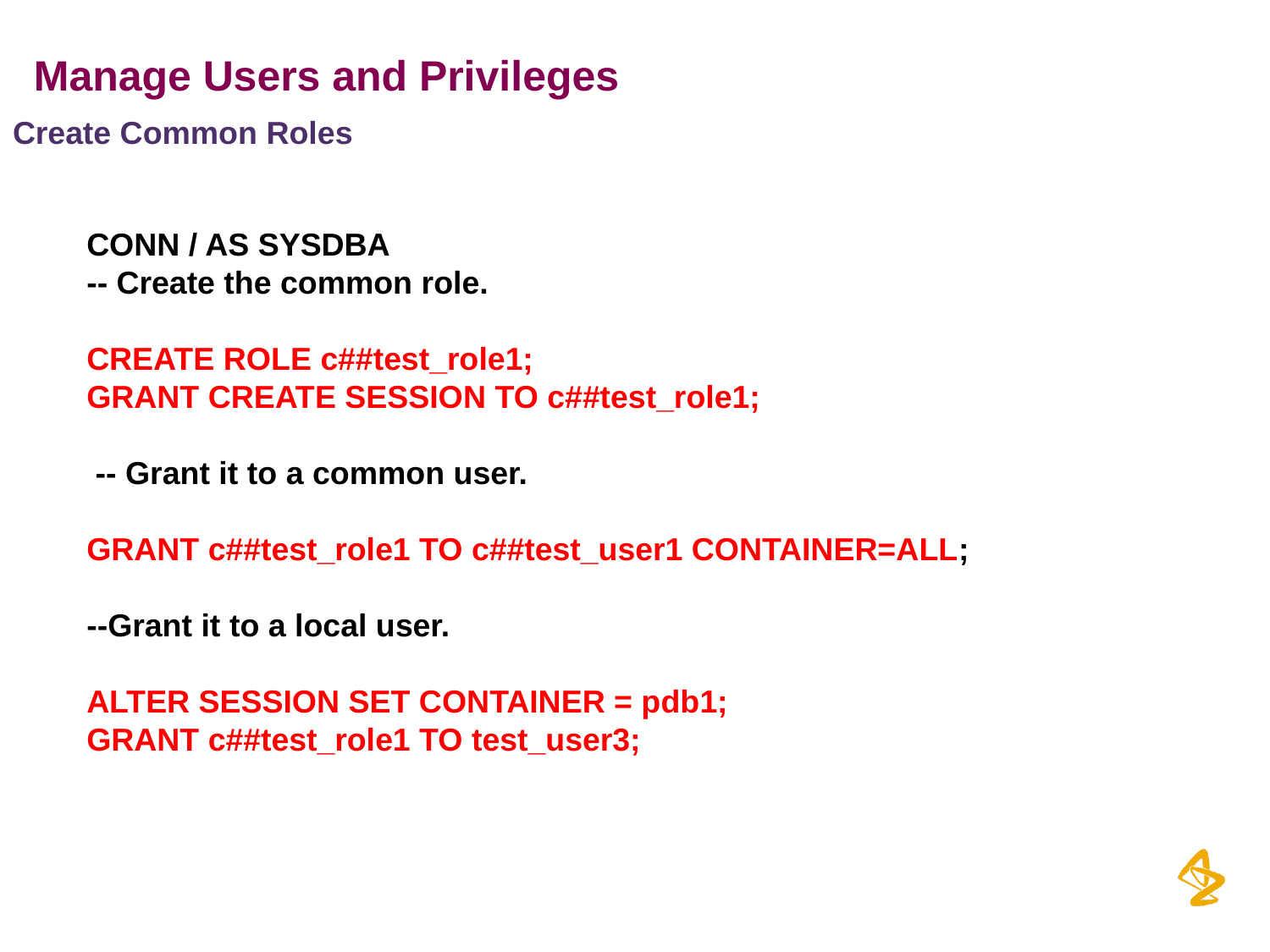

# Manage Users and Privileges
Create Common Roles

CONN / AS SYSDBA
-- Create the common role.

CREATE ROLE c##test_role1;
GRANT CREATE SESSION TO c##test_role1;

 -- Grant it to a common user.

GRANT c##test_role1 TO c##test_user1 CONTAINER=ALL;

--Grant it to a local user.

ALTER SESSION SET CONTAINER = pdb1;
GRANT c##test_role1 TO test_user3;